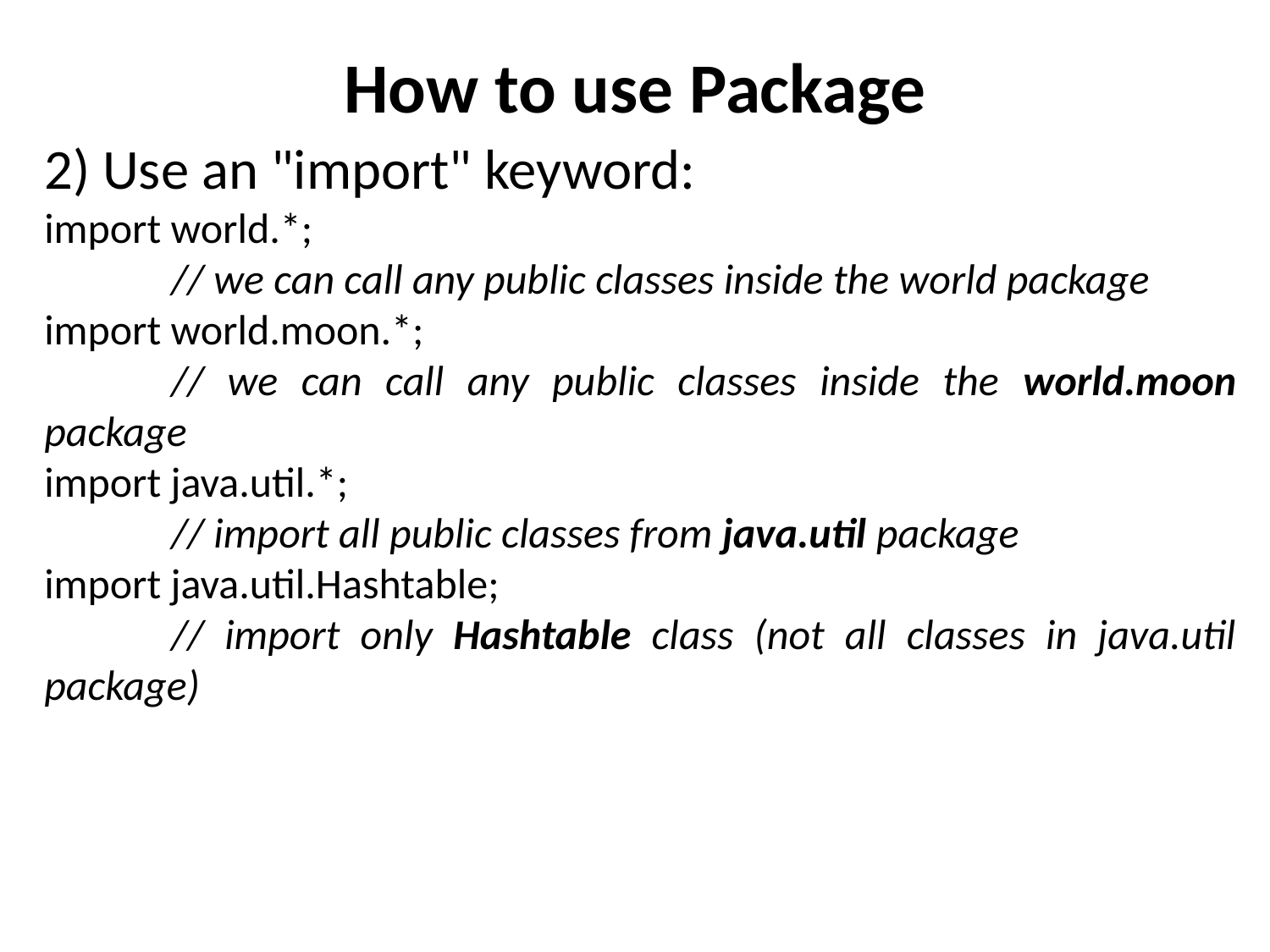

# How to use Package
2) Use an "import" keyword:
import world.*;
	// we can call any public classes inside the world package
import world.moon.*;
	// we can call any public classes inside the world.moon package
import java.util.*;
	// import all public classes from java.util package
import java.util.Hashtable;
	// import only Hashtable class (not all classes in java.util package)